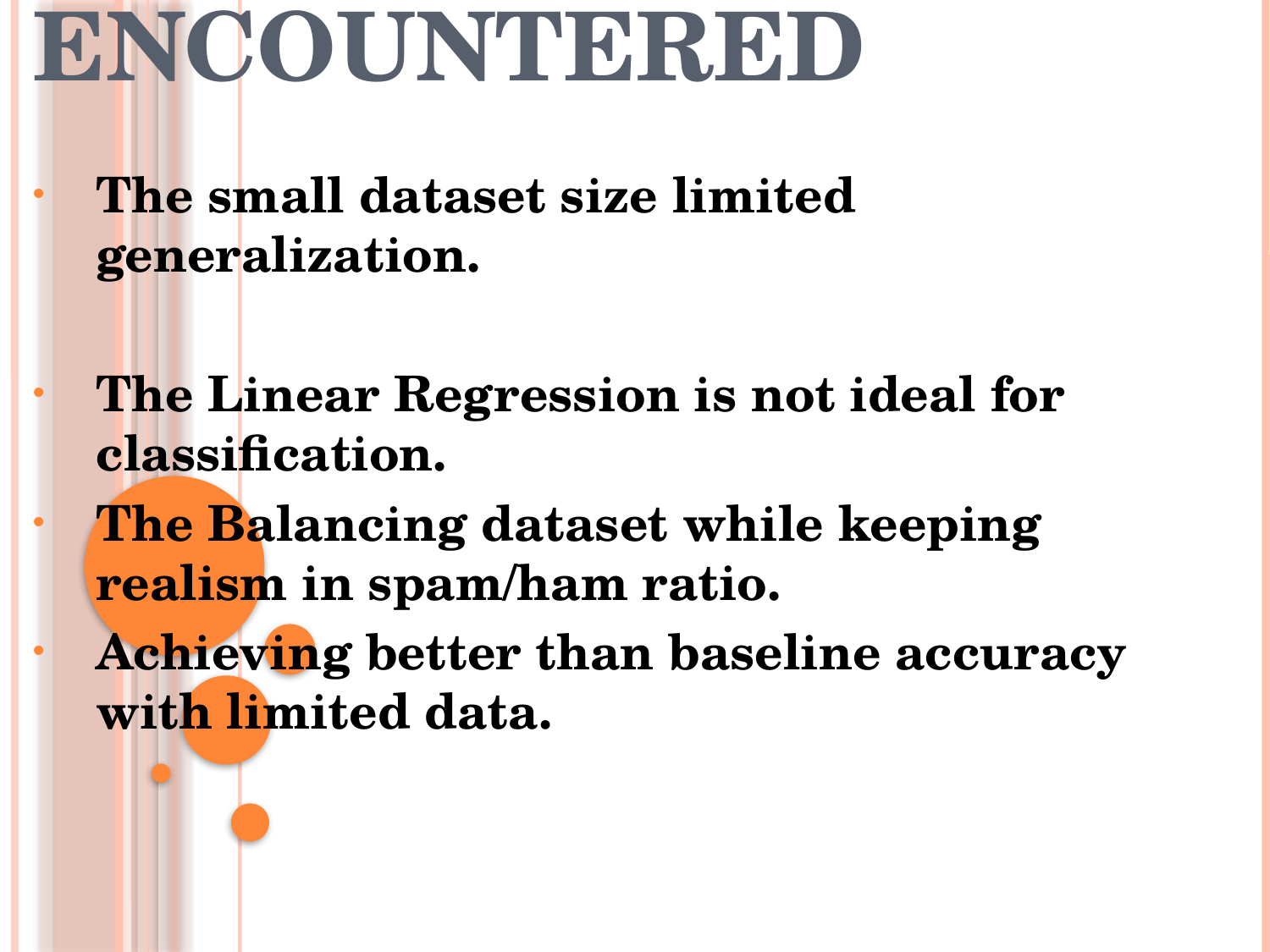

# Challenges Encountered

The small dataset size limited generalization.

The Linear Regression is not ideal for classification.
The Balancing dataset while keeping realism in spam/ham ratio.
Achieving better than baseline accuracy with limited data.